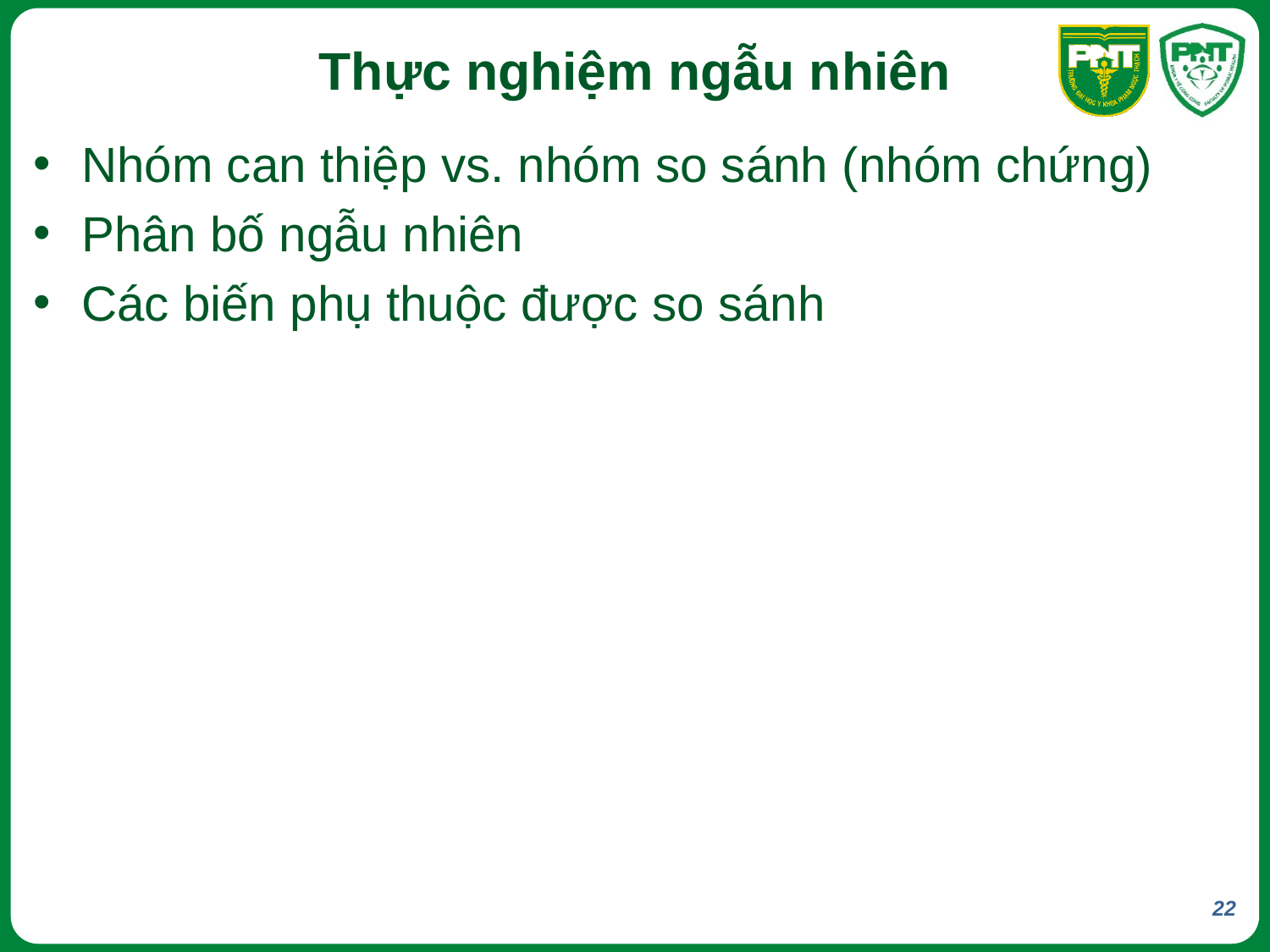

# Thực nghiệm ngẫu nhiên
Nhóm can thiệp vs. nhóm so sánh (nhóm chứng)
Phân bố ngẫu nhiên
Các biến phụ thuộc được so sánh
22